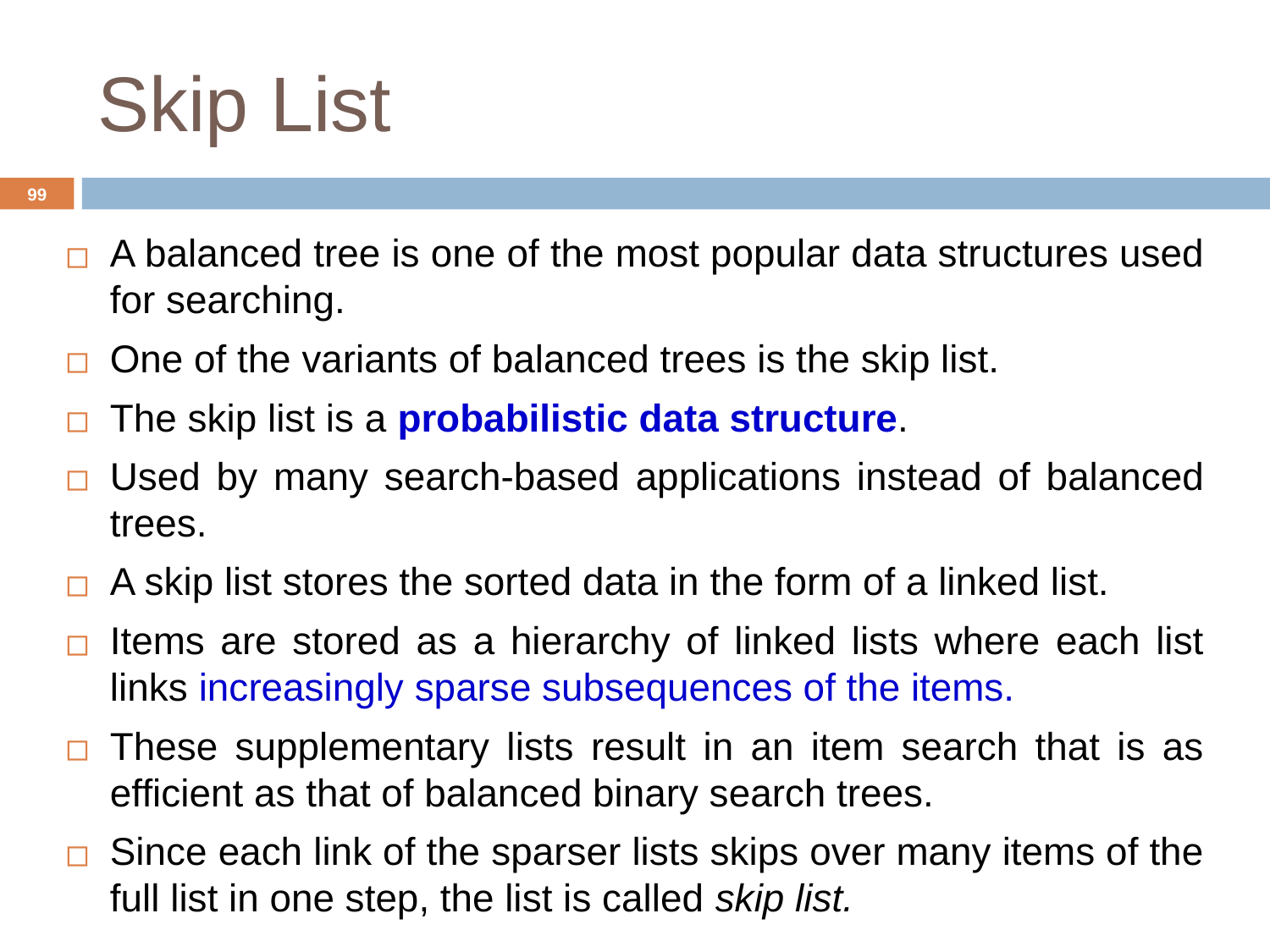

# Skip List
99
A balanced tree is one of the most popular data structures used for searching.
One of the variants of balanced trees is the skip list.
The skip list is a probabilistic data structure.
Used by many search-based applications instead of balanced trees.
A skip list stores the sorted data in the form of a linked list.
Items are stored as a hierarchy of linked lists where each list links increasingly sparse subsequences of the items.
These supplementary lists result in an item search that is as efficient as that of balanced binary search trees.
Since each link of the sparser lists skips over many items of the full list in one step, the list is called skip list.